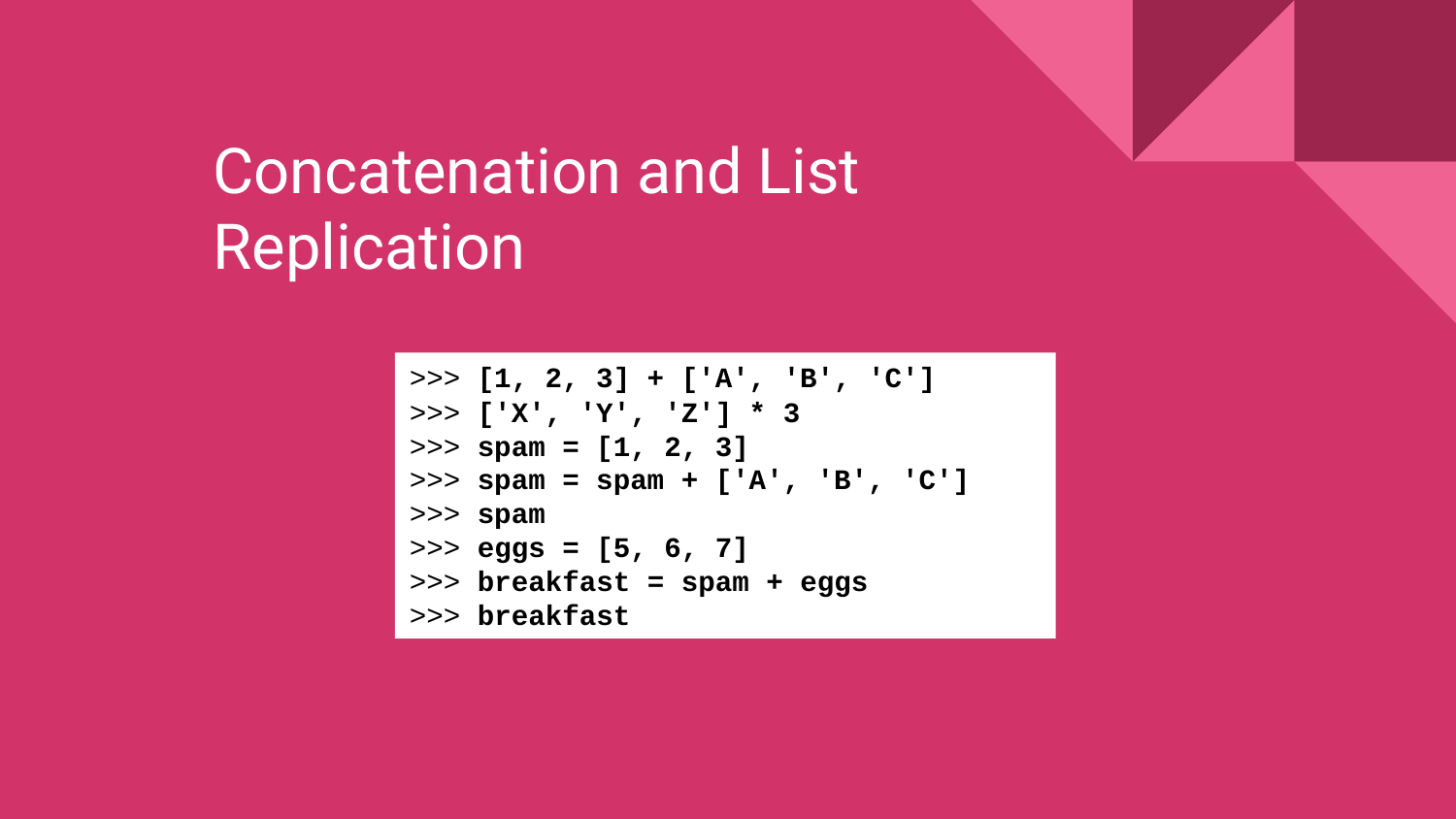

# Concatenation and List Replication
>>> [1, 2, 3] + ['A', 'B', 'C']
>>> ['X', 'Y', 'Z'] * 3
>>> spam = [1, 2, 3]
>>> spam = spam + ['A', 'B', 'C']
>>> spam
>>> eggs = [5, 6, 7]
>>> breakfast = spam + eggs
>>> breakfast